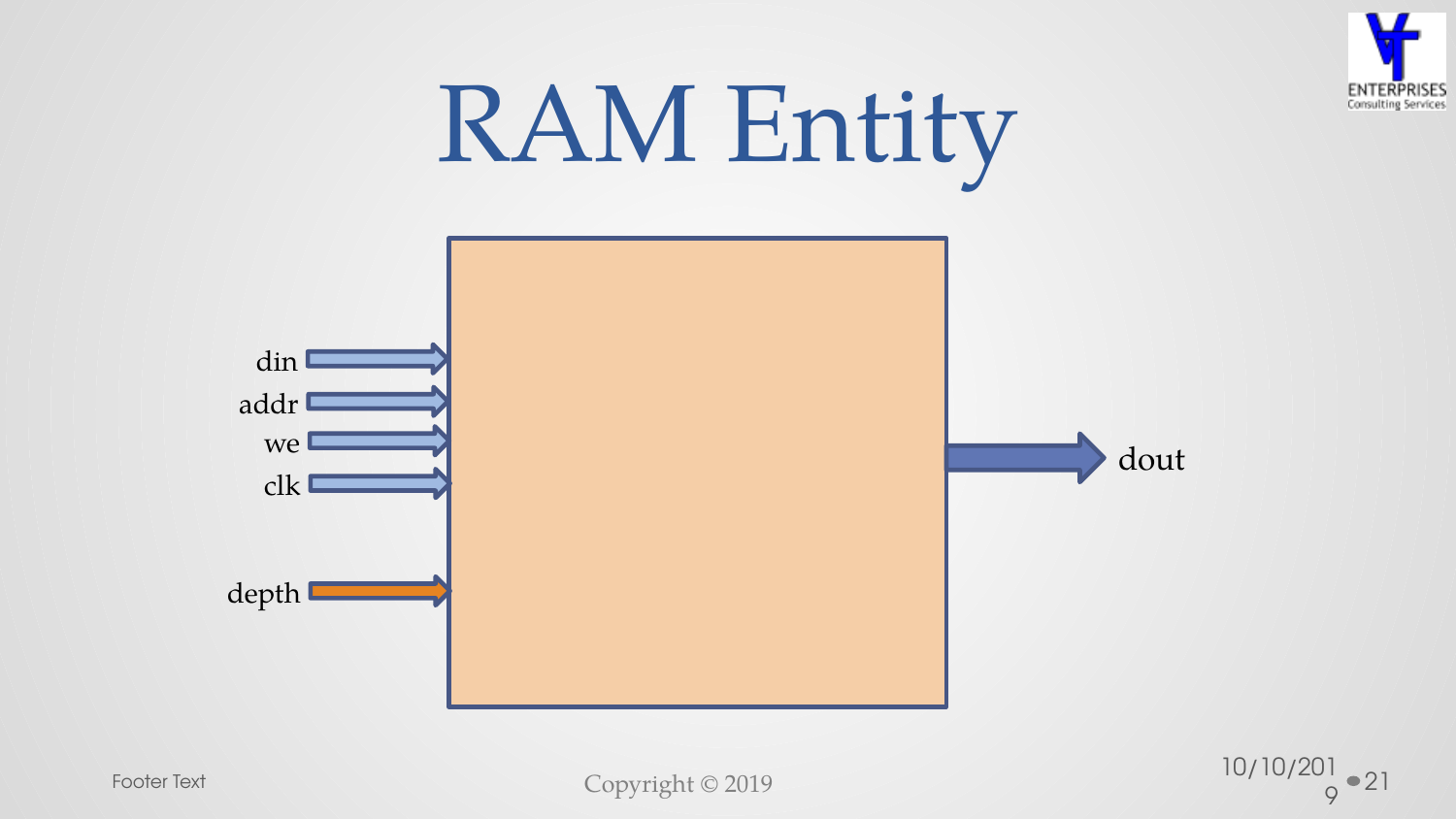

# RAM Entity

din

addr

we

dout

clk

depth

Footer Text
10/10/2019
21